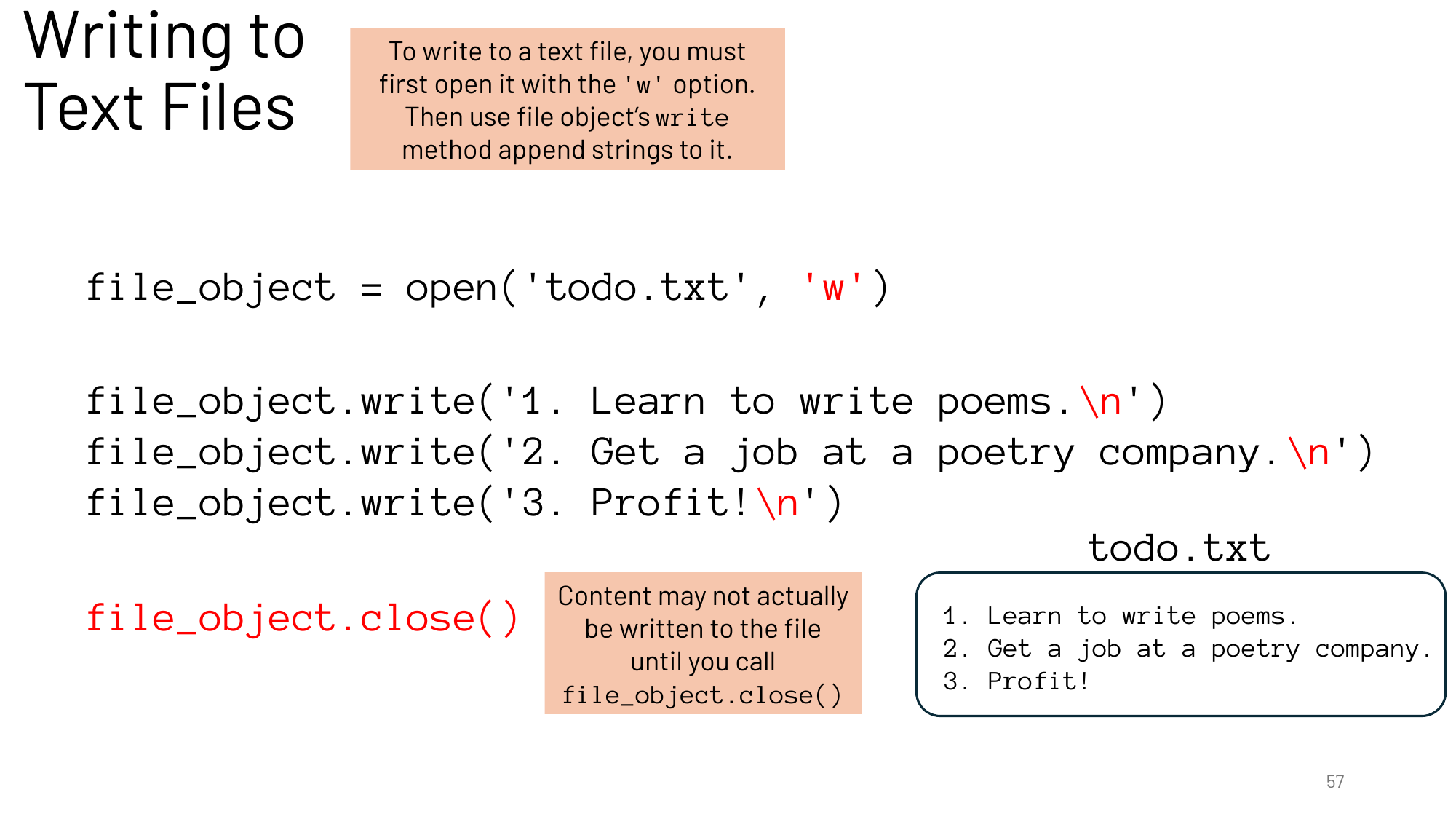

# Writing to Text Files
To write to a text file, you must first open it with the 'w' option.
Then use file object’s write method append strings to it.
file_object = open('todo.txt', 'w')
file_object.write('1. Learn to write poems.\n')
file_object.write('2. Get a job at a poetry company.\n')
file_object.write('3. Profit!\n')
todo.txt

1. Learn to write poems.
2. Get a job at a poetry company.
3. Profit!
Content may not actually be written to the file until you call file_object.close()
file_object.close()
57